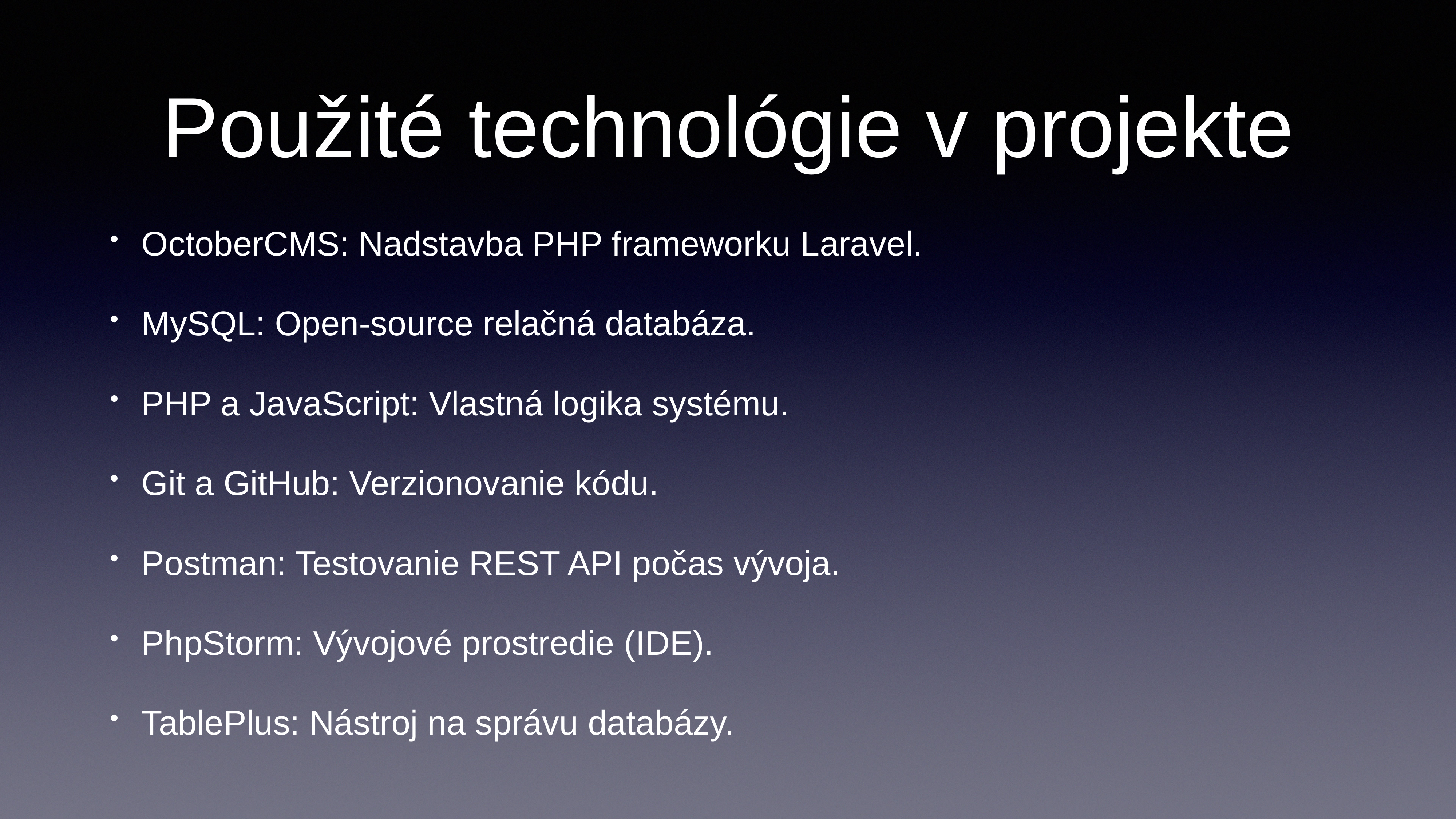

# Použité technológie v projekte
OctoberCMS: Nadstavba PHP frameworku Laravel.
MySQL: Open-source relačná databáza.
PHP a JavaScript: Vlastná logika systému.
Git a GitHub: Verzionovanie kódu.
Postman: Testovanie REST API počas vývoja.
PhpStorm: Vývojové prostredie (IDE).
TablePlus: Nástroj na správu databázy.